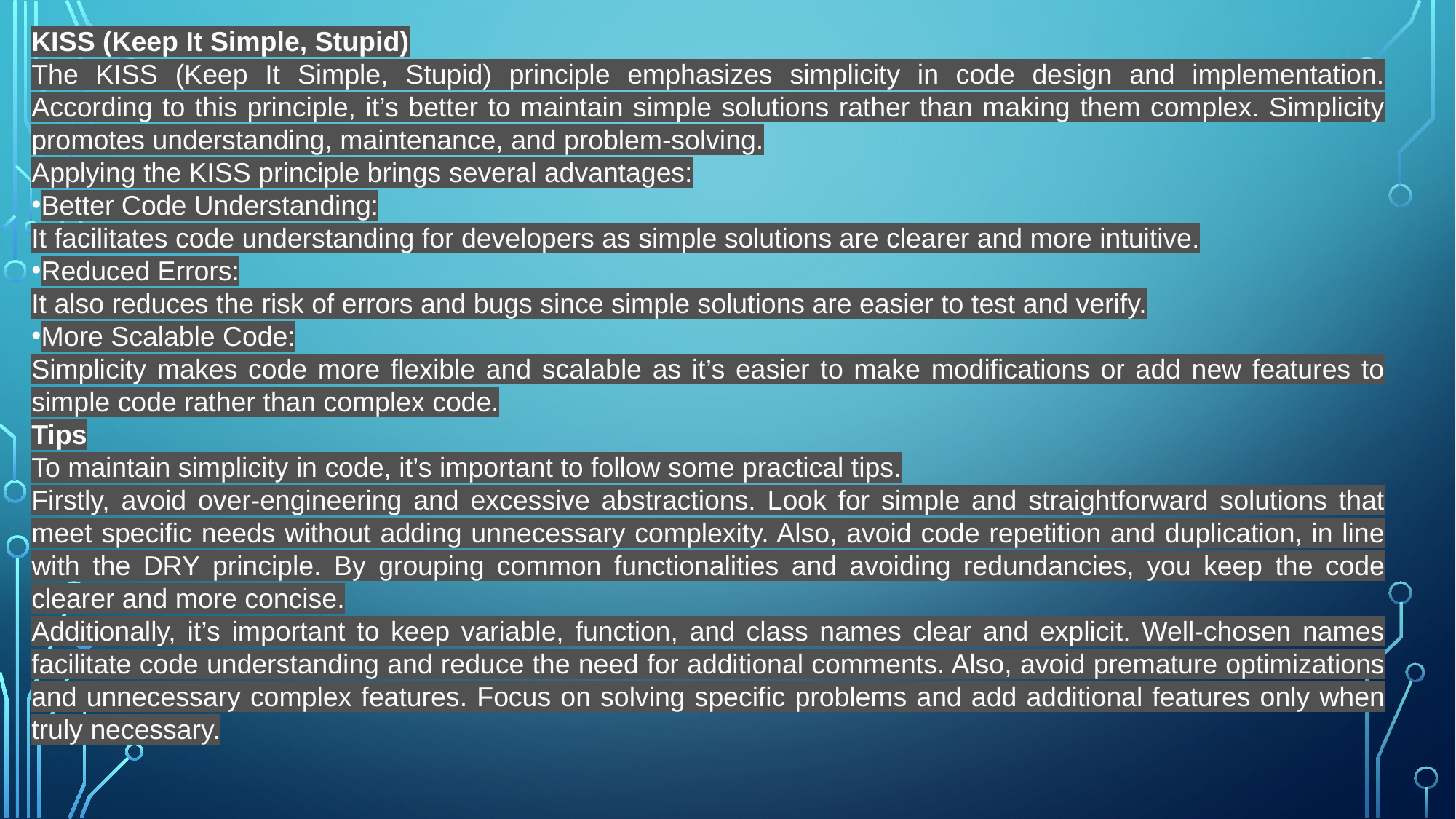

KISS (Keep It Simple, Stupid)
The KISS (Keep It Simple, Stupid) principle emphasizes simplicity in code design and implementation. According to this principle, it’s better to maintain simple solutions rather than making them complex. Simplicity promotes understanding, maintenance, and problem-solving.
Applying the KISS principle brings several advantages:
Better Code Understanding:
It facilitates code understanding for developers as simple solutions are clearer and more intuitive.
Reduced Errors:
It also reduces the risk of errors and bugs since simple solutions are easier to test and verify.
More Scalable Code:
Simplicity makes code more flexible and scalable as it’s easier to make modifications or add new features to simple code rather than complex code.
Tips
To maintain simplicity in code, it’s important to follow some practical tips.
Firstly, avoid over-engineering and excessive abstractions. Look for simple and straightforward solutions that meet specific needs without adding unnecessary complexity. Also, avoid code repetition and duplication, in line with the DRY principle. By grouping common functionalities and avoiding redundancies, you keep the code clearer and more concise.
Additionally, it’s important to keep variable, function, and class names clear and explicit. Well-chosen names facilitate code understanding and reduce the need for additional comments. Also, avoid premature optimizations and unnecessary complex features. Focus on solving specific problems and add additional features only when truly necessary.